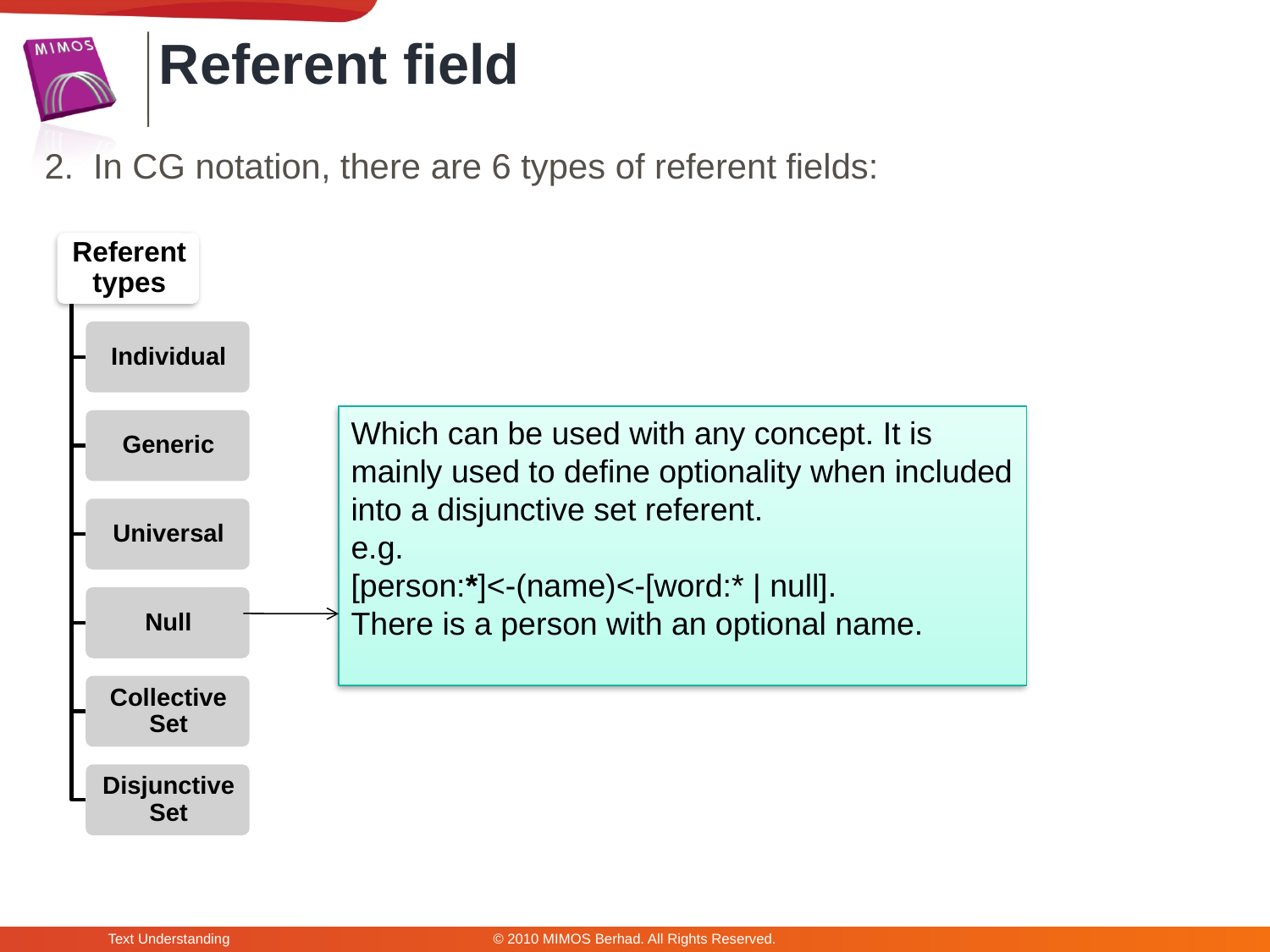

Referent field
2.  In CG notation, there are 6 types of referent fields:

Referent types
Individual
Generic
Universal
Null
Collective Set
Disjunctive Set
Which can be used with any concept. It is mainly used to define optionality when included into a disjunctive set referent.
e.g.
[person:*]<-(name)<-[word:* | null].
There is a person with an optional name.
Text Understanding
© 2010 MIMOS Berhad. All Rights Reserved.